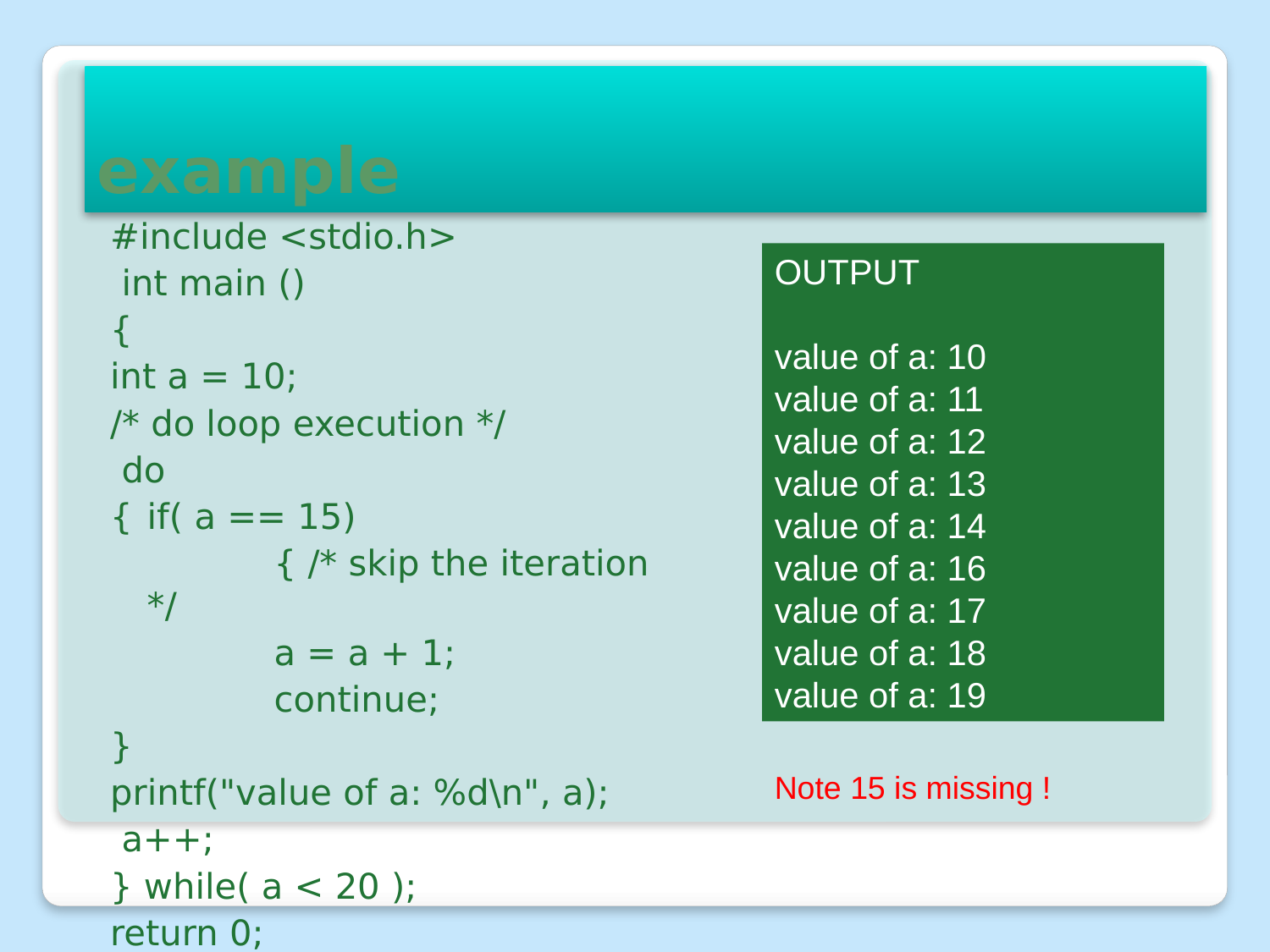

# example
#include <stdio.h>
 int main ()
{
int a = 10;
/* do loop execution */
 do
{ 	if( a == 15)
		{ /* skip the iteration */
		a = a + 1;
		continue;
}
printf("value of a: %d\n", a);
 a++;
} while( a < 20 );
return 0;
}
OUTPUT

value of a: 10
value of a: 11
value of a: 12
value of a: 13
value of a: 14
value of a: 16
value of a: 17
value of a: 18
value of a: 19
Note 15 is missing !